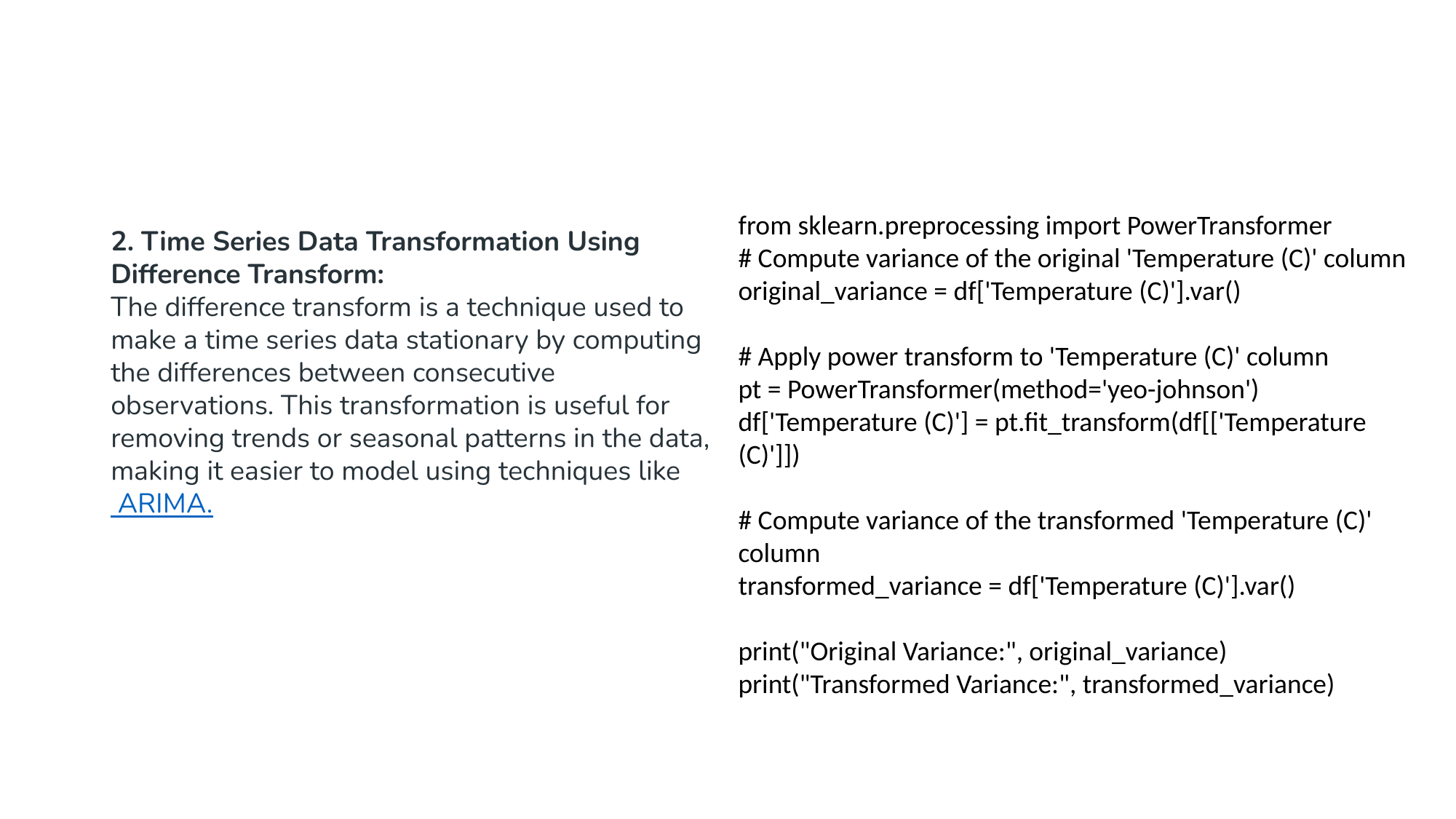

#
from sklearn.preprocessing import PowerTransformer
# Compute variance of the original 'Temperature (C)' column
original_variance = df['Temperature (C)'].var()

# Apply power transform to 'Temperature (C)' column
pt = PowerTransformer(method='yeo-johnson')
df['Temperature (C)'] = pt.fit_transform(df[['Temperature (C)']])

# Compute variance of the transformed 'Temperature (C)' column
transformed_variance = df['Temperature (C)'].var()

print("Original Variance:", original_variance)
print("Transformed Variance:", transformed_variance)
2. Time Series Data Transformation Using Difference Transform:
The difference transform is a technique used to make a time series data stationary by computing the differences between consecutive observations. This transformation is useful for removing trends or seasonal patterns in the data, making it easier to model using techniques like ARIMA.